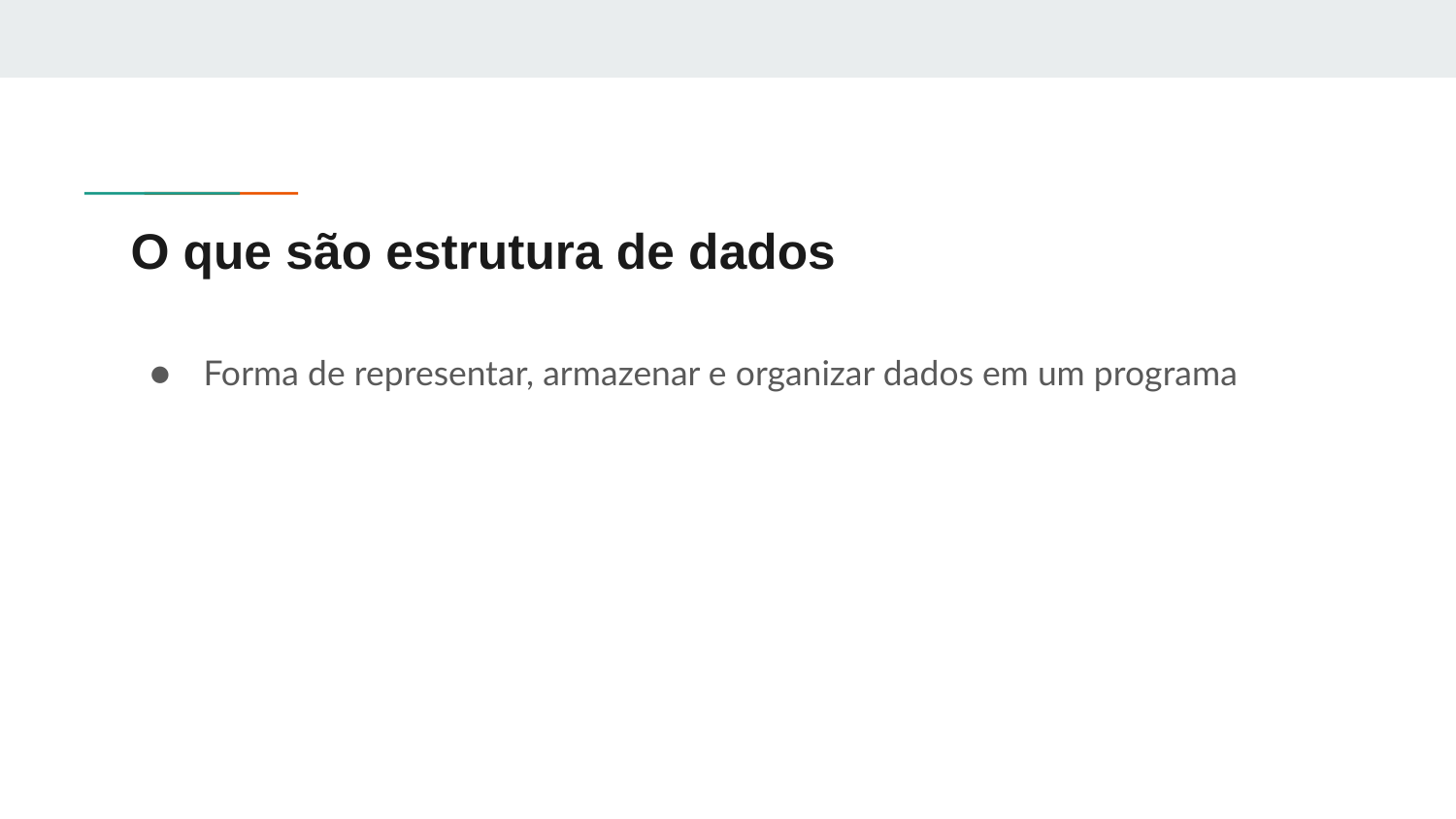

# O que são estrutura de dados
Forma de representar, armazenar e organizar dados em um programa